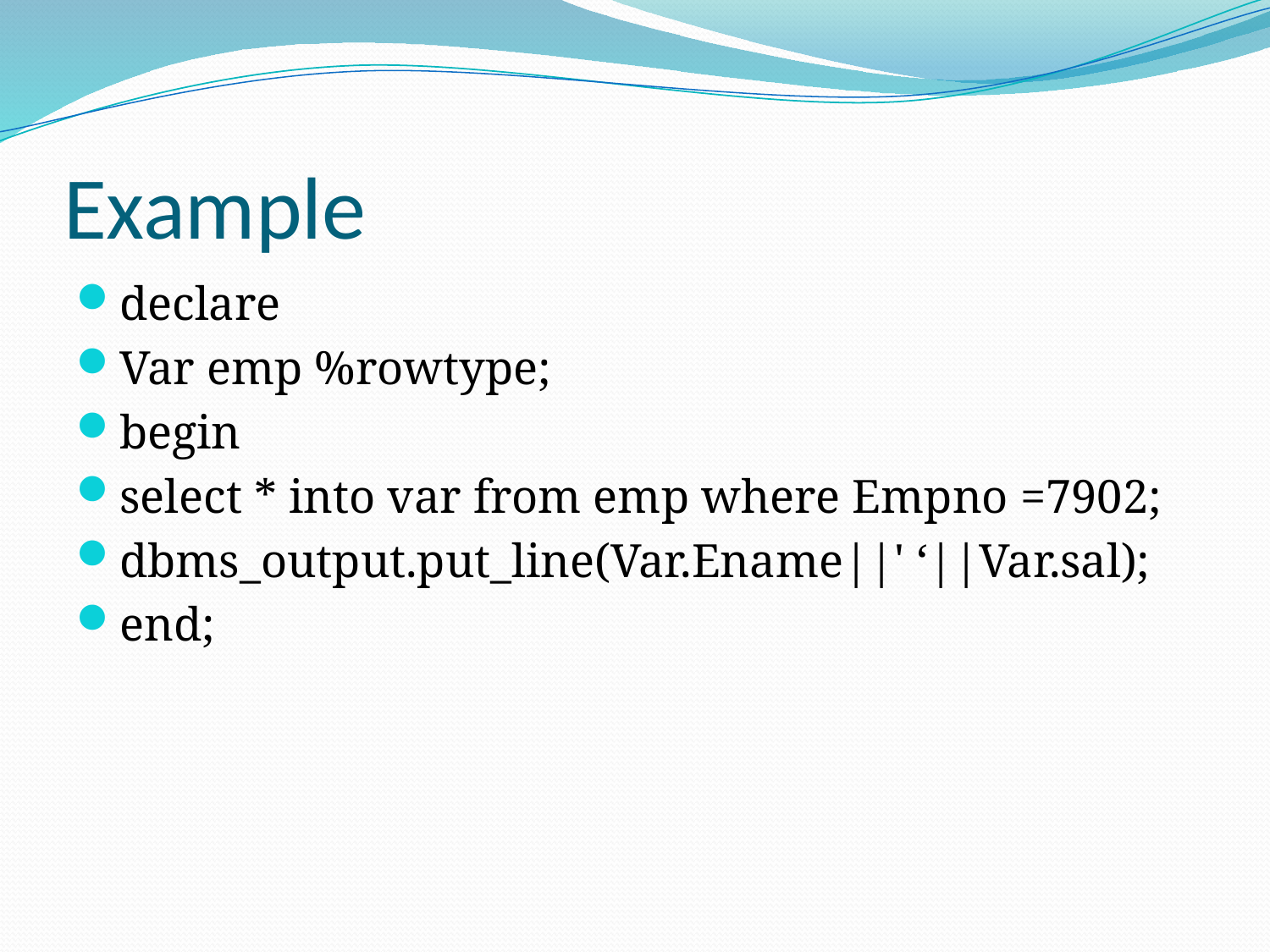

# Example
declare
Var emp %rowtype;
begin
select * into var from emp where Empno =7902;
dbms_output.put_line(Var.Ename||' ‘||Var.sal);
end;